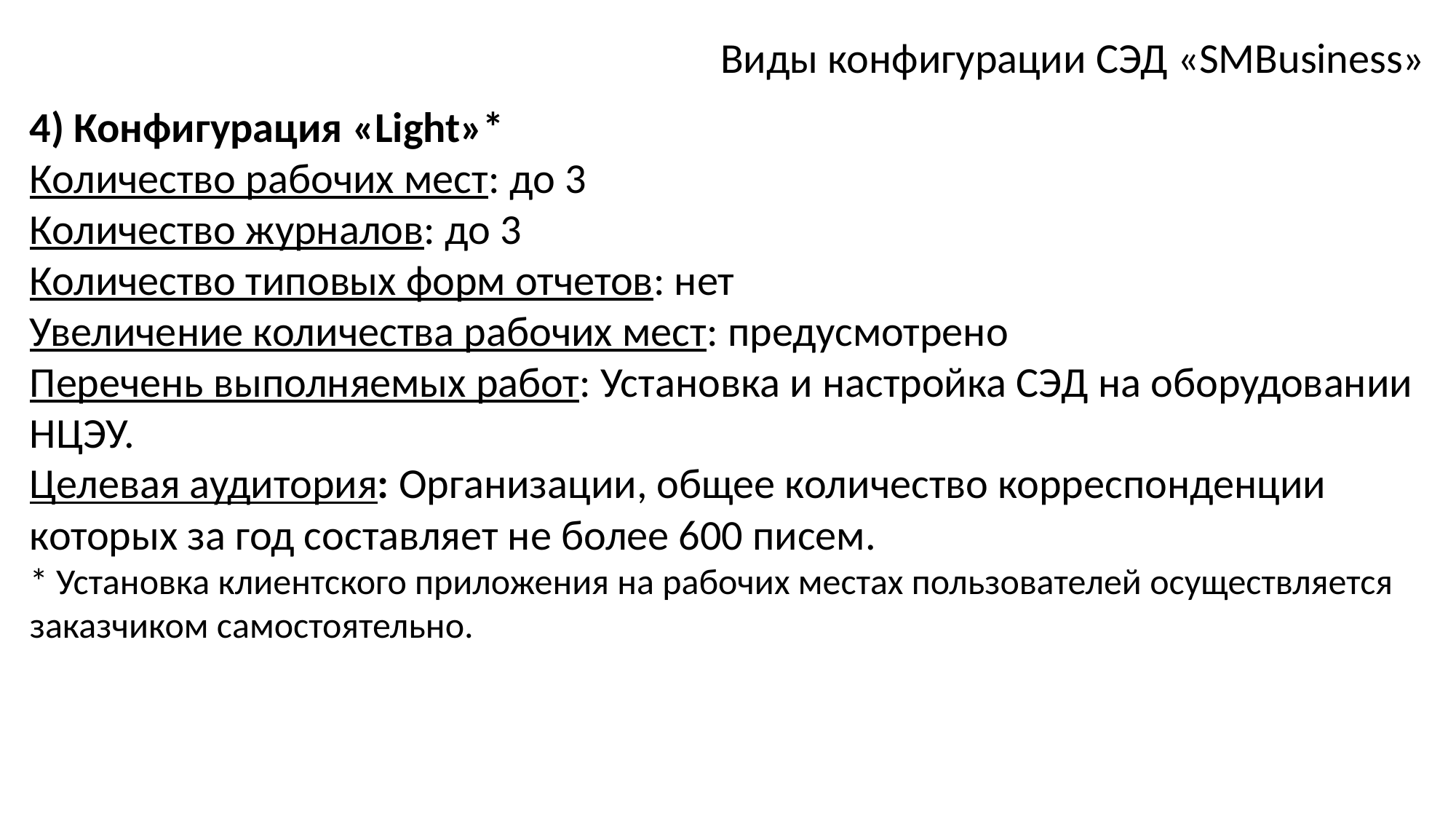

Виды конфигурации СЭД «SMBusiness»
4) Конфигурация «Light»*
Количество рабочих мест: до 3
Количество журналов: до 3
Количество типовых форм отчетов: нет
Увеличение количества рабочих мест: предусмотрено
Перечень выполняемых работ: Установка и настройка СЭД на оборудовании НЦЭУ.
Целевая аудитория: Организации, общее количество корреспонденции которых за год составляет не более 600 писем.
* Установка клиентского приложения на рабочих местах пользователей осуществляется заказчиком самостоятельно.